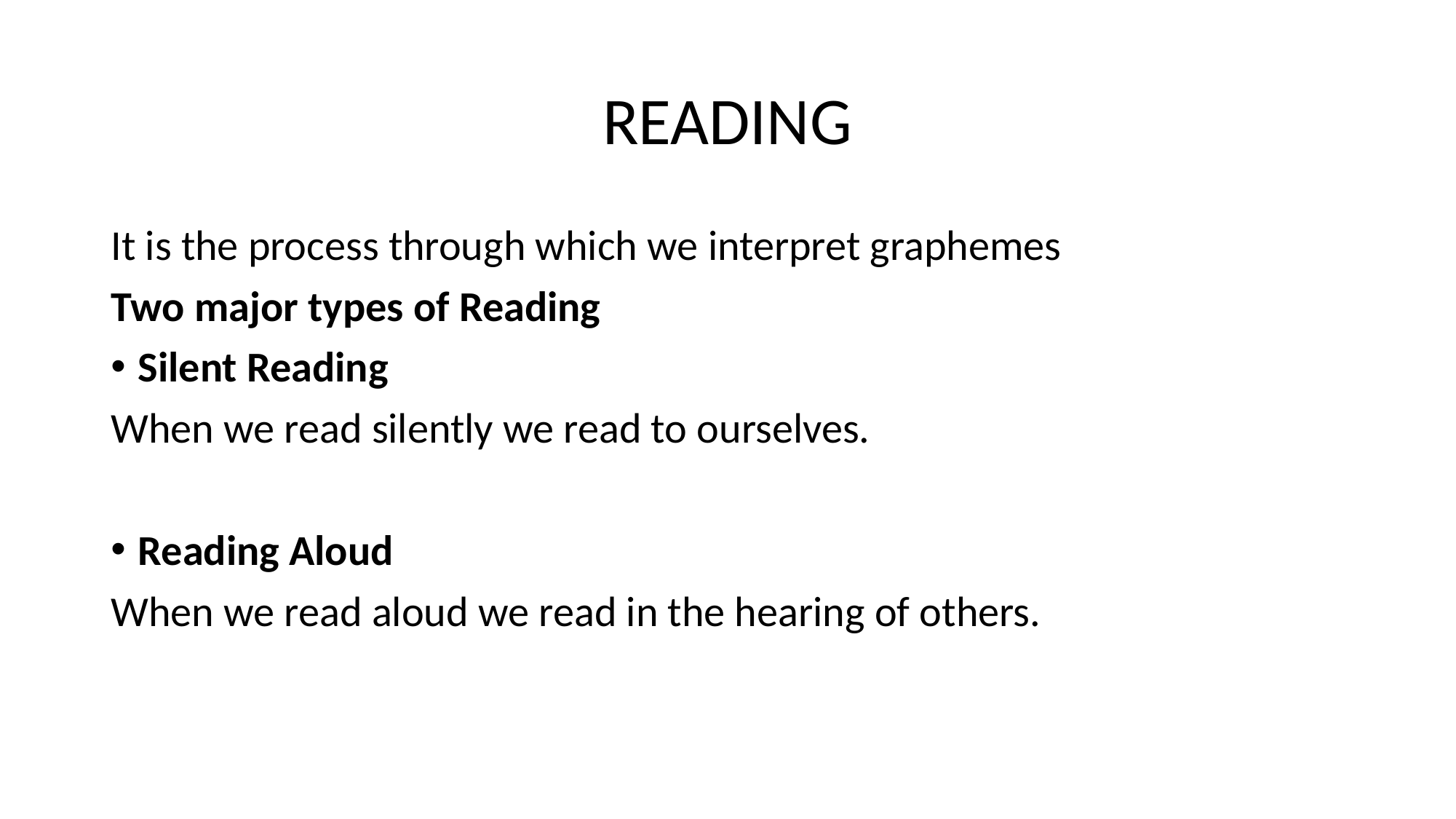

# READING
It is the process through which we interpret graphemes
Two major types of Reading
Silent Reading
When we read silently we read to ourselves.

Reading Aloud
When we read aloud we read in the hearing of others.